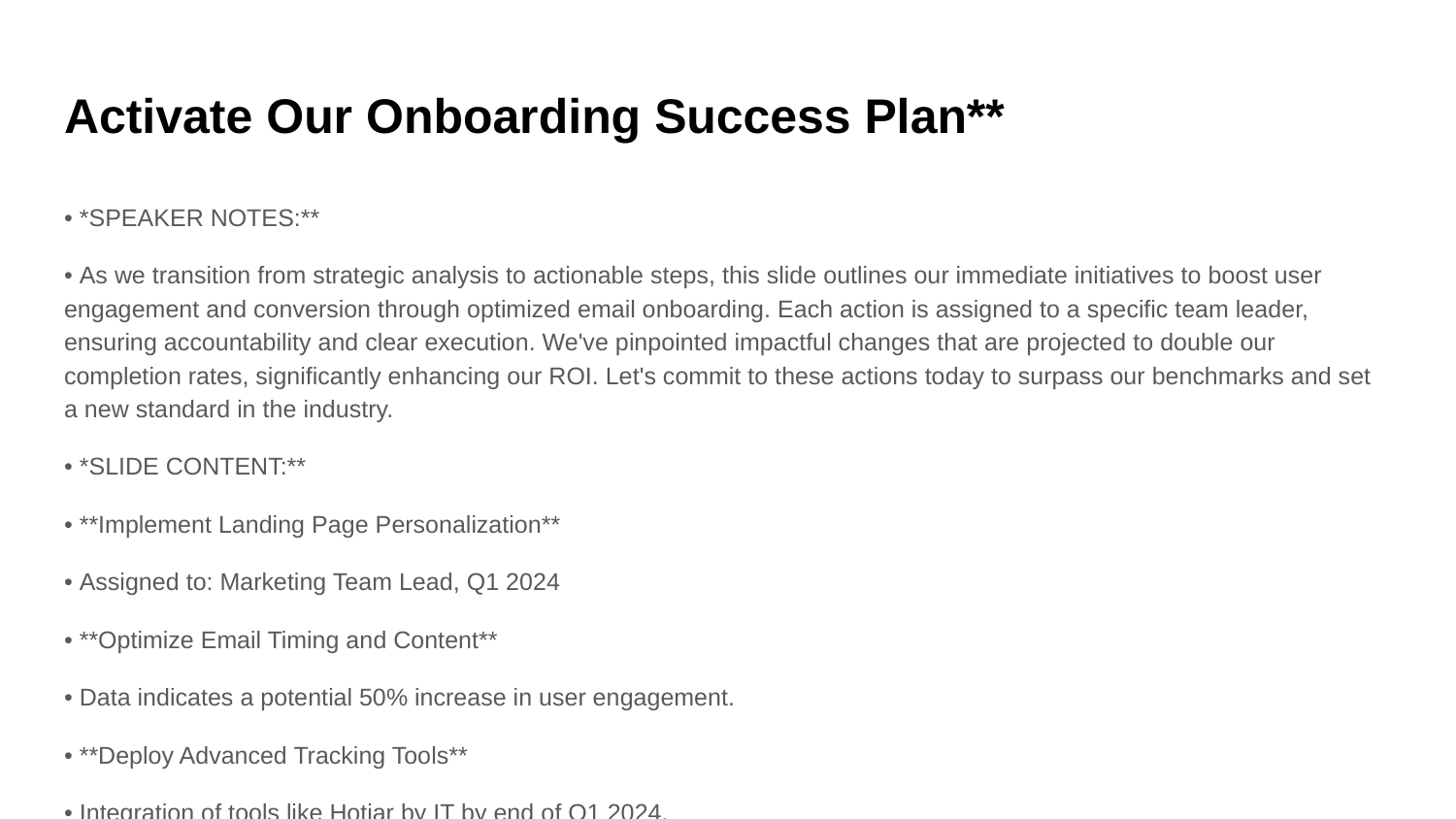

# Activate Our Onboarding Success Plan**
• *SPEAKER NOTES:**
• As we transition from strategic analysis to actionable steps, this slide outlines our immediate initiatives to boost user engagement and conversion through optimized email onboarding. Each action is assigned to a specific team leader, ensuring accountability and clear execution. We've pinpointed impactful changes that are projected to double our completion rates, significantly enhancing our ROI. Let's commit to these actions today to surpass our benchmarks and set a new standard in the industry.
• *SLIDE CONTENT:**
• **Implement Landing Page Personalization**
• Assigned to: Marketing Team Lead, Q1 2024
• **Optimize Email Timing and Content**
• Data indicates a potential 50% increase in user engagement.
• **Deploy Advanced Tracking Tools**
• Integration of tools like Hotjar by IT by end of Q1 2024.
• **Review and Adjust Quarterly**
• Establishing a metrics review feedback loop every 3 months.
• *VISUAL SPECIFICATION:**
• REQUIRED VISUAL: Action Plan Timeline
• A horizontal timeline graphic spanning from Q1 to Q4 2024, marking each quarter with specific actions (e.g., Q1: Landing Page Personalization, Email Optimization; Q2: Initial Review). Use color coding for different departments (Marketing: Blue, IT: Red), with bold icons highlighting key milestones. Ensure the timeline is clean, modern, and easy to read.
• *TRANSITION TO NEXT SLIDE:**
• Let's now visualize the projected outcomes of these actions, setting the stage for a transformative year ahead.
• --
• *